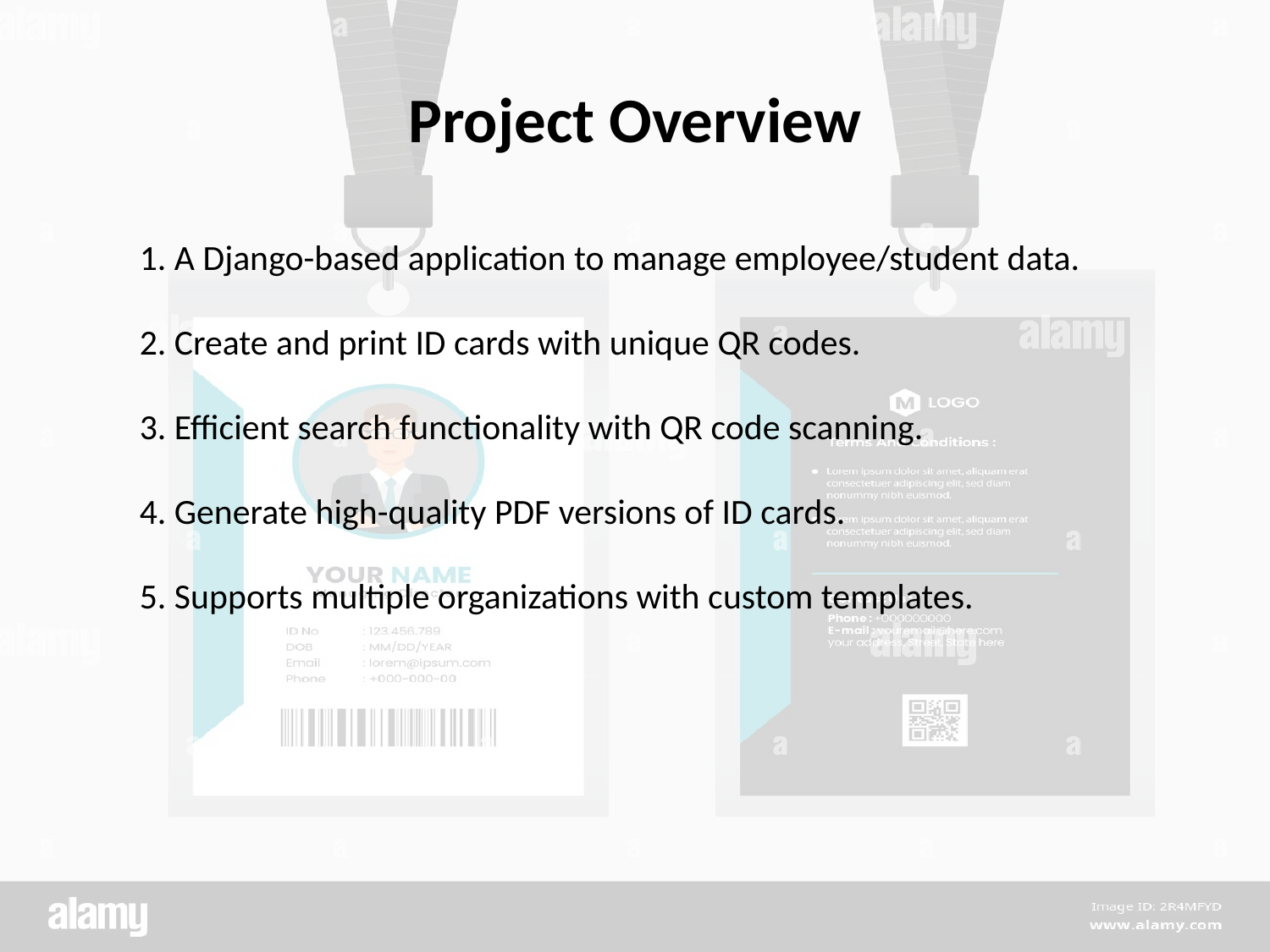

# Project Overview

1. A Django-based application to manage employee/student data.
2. Create and print ID cards with unique QR codes.
3. Efficient search functionality with QR code scanning.
4. Generate high-quality PDF versions of ID cards.
5. Supports multiple organizations with custom templates.